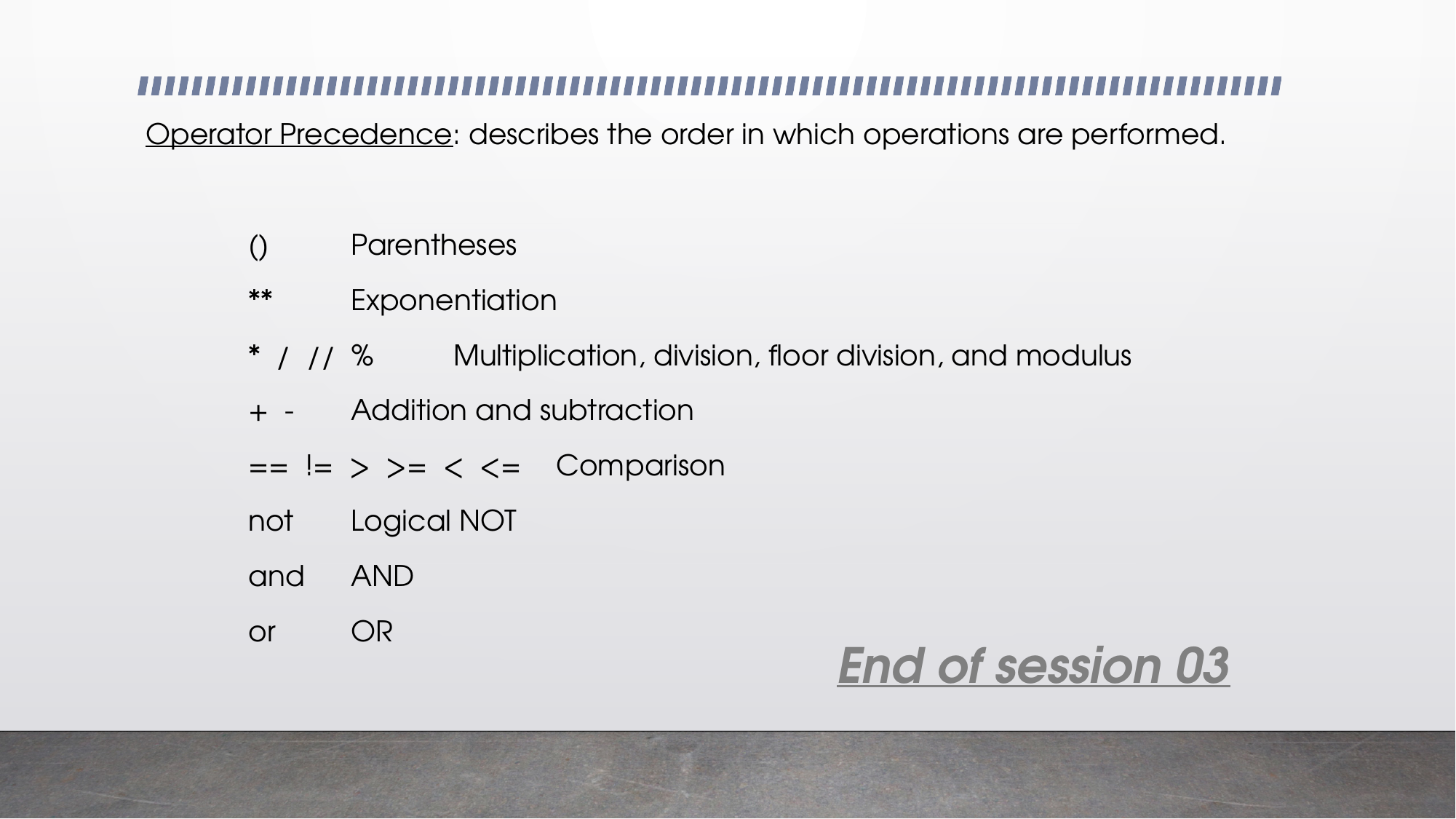

Operator Precedence: describes the order in which operations are performed.

	()			Parentheses
	**			Exponentiation
	*  /  //  %	Multiplication, division, floor division, and modulus
	+  -			Addition and subtraction
	==  !=  >  >=  <  <=	Comparison
	not			Logical NOT
	and			AND
	or			OR

End of session 03